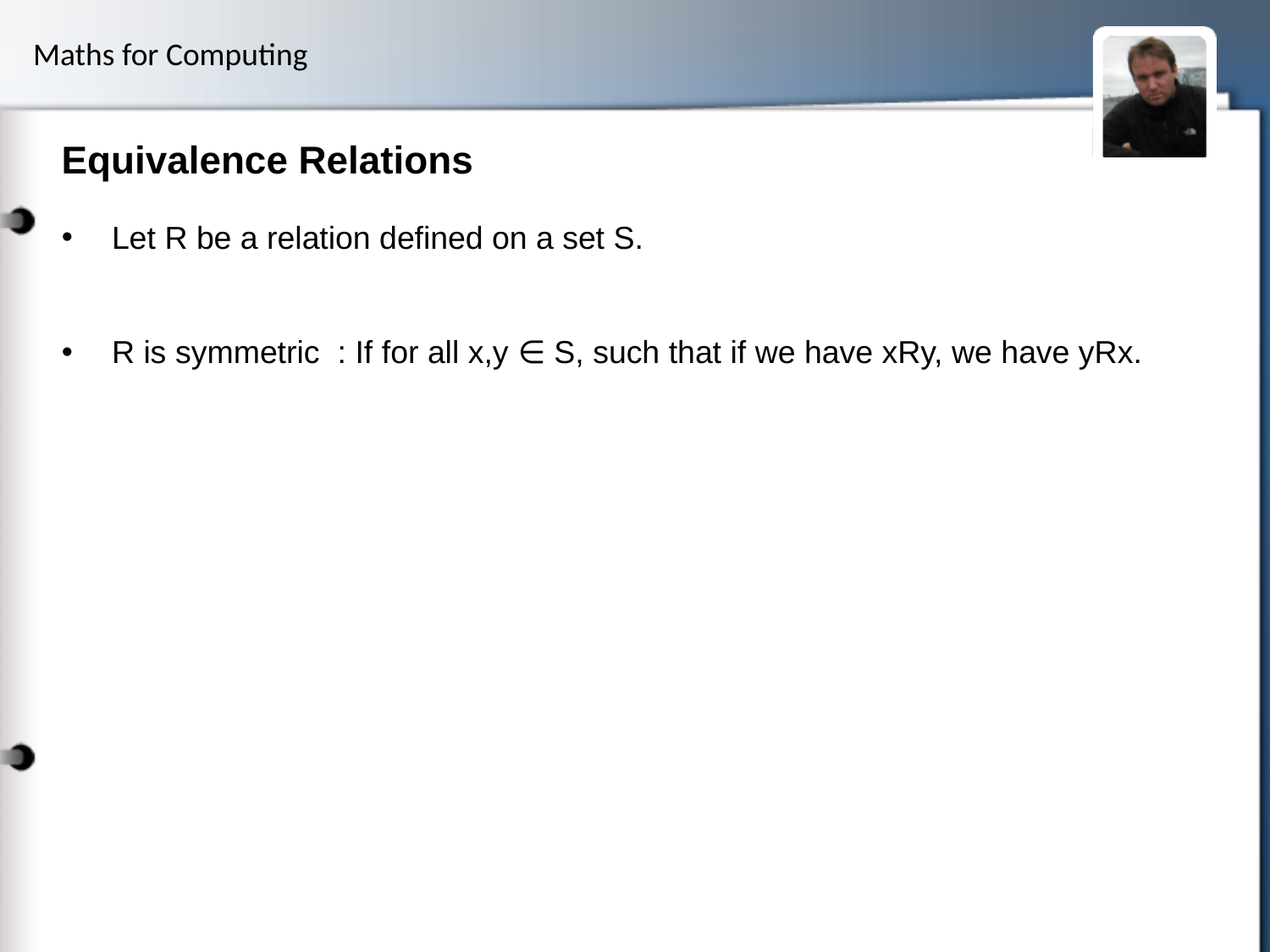

# Equivalence Relations
Let R be a relation defined on a set S.

R is symmetric  : If for all x,y ∈ S, such that if we have xRy, we have yRx.